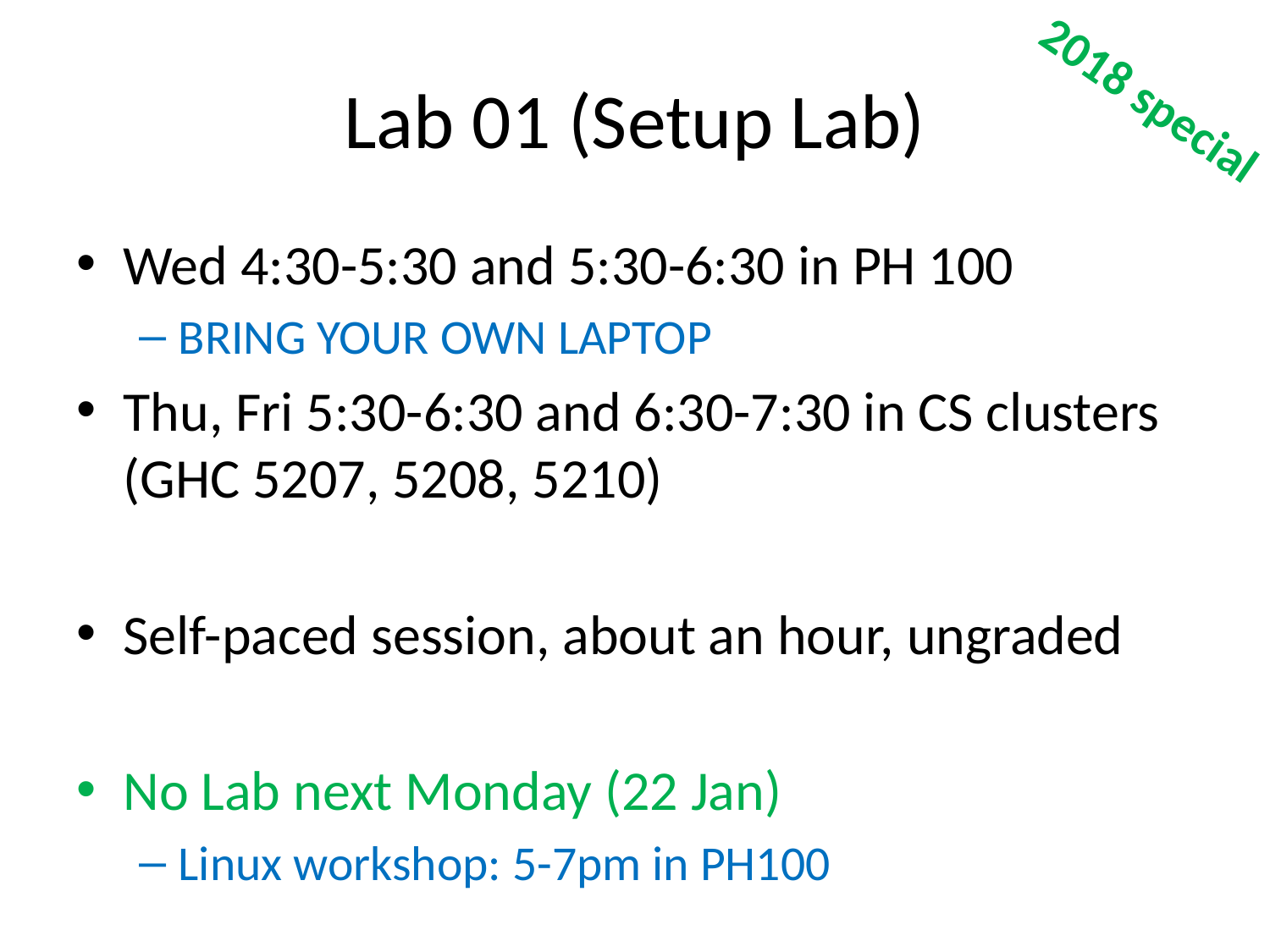

# Lab 01 (Setup Lab)
2018 special
Wed 4:30-5:30 and 5:30-6:30 in PH 100
BRING YOUR OWN LAPTOP
Thu, Fri 5:30-6:30 and 6:30-7:30 in CS clusters (GHC 5207, 5208, 5210)

Self-paced session, about an hour, ungraded

No Lab next Monday (22 Jan)
Linux workshop: 5-7pm in PH100